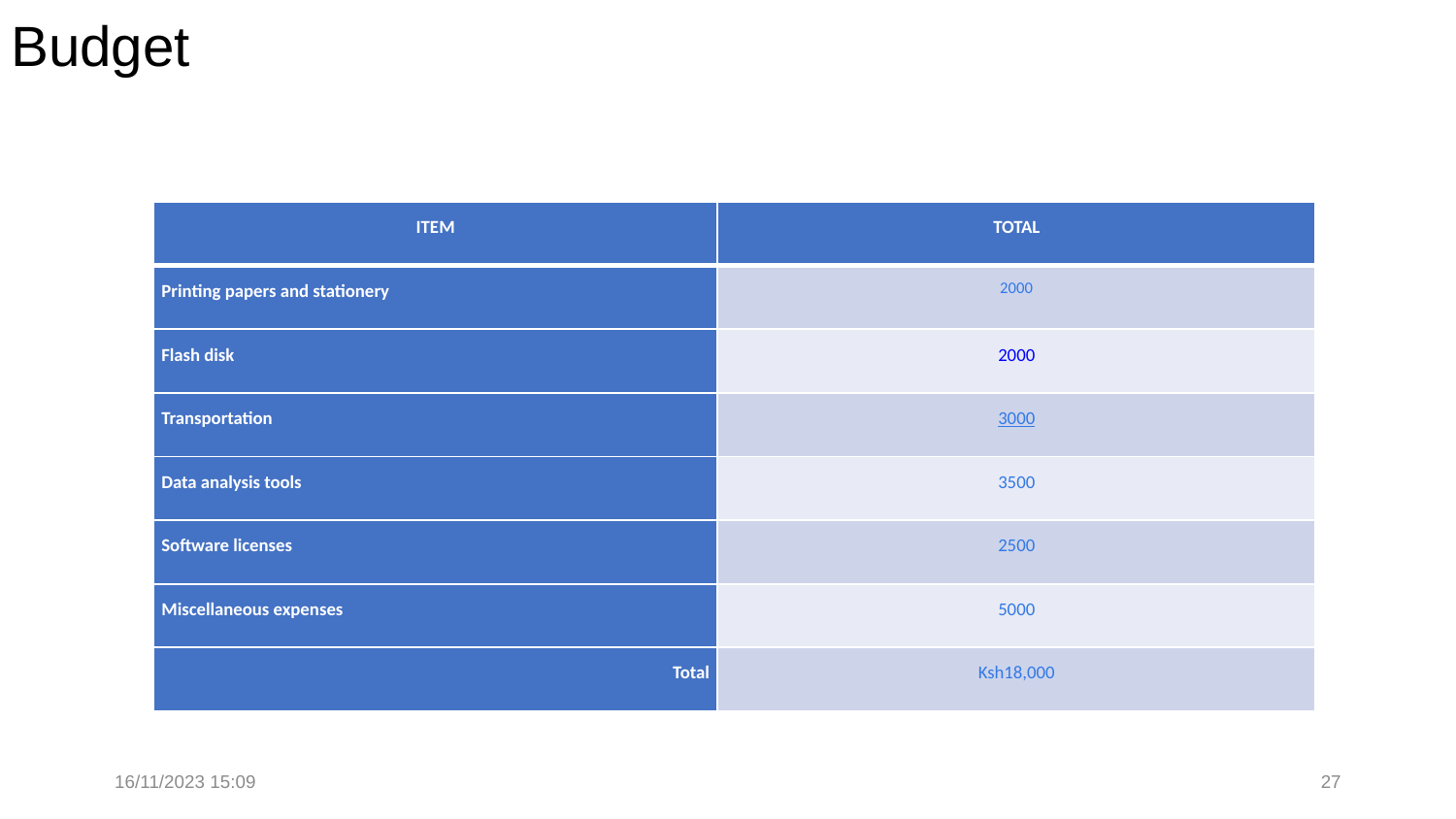

# Budget
| ITEM | TOTAL |
| --- | --- |
| Printing papers and stationery | 2000 |
| Flash disk | 2000 |
| Transportation | 3000 |
| Data analysis tools | 3500 |
| Software licenses | 2500 |
| Miscellaneous expenses | 5000 |
| Total | Ksh18,000 |
16/11/2023 15:09
27